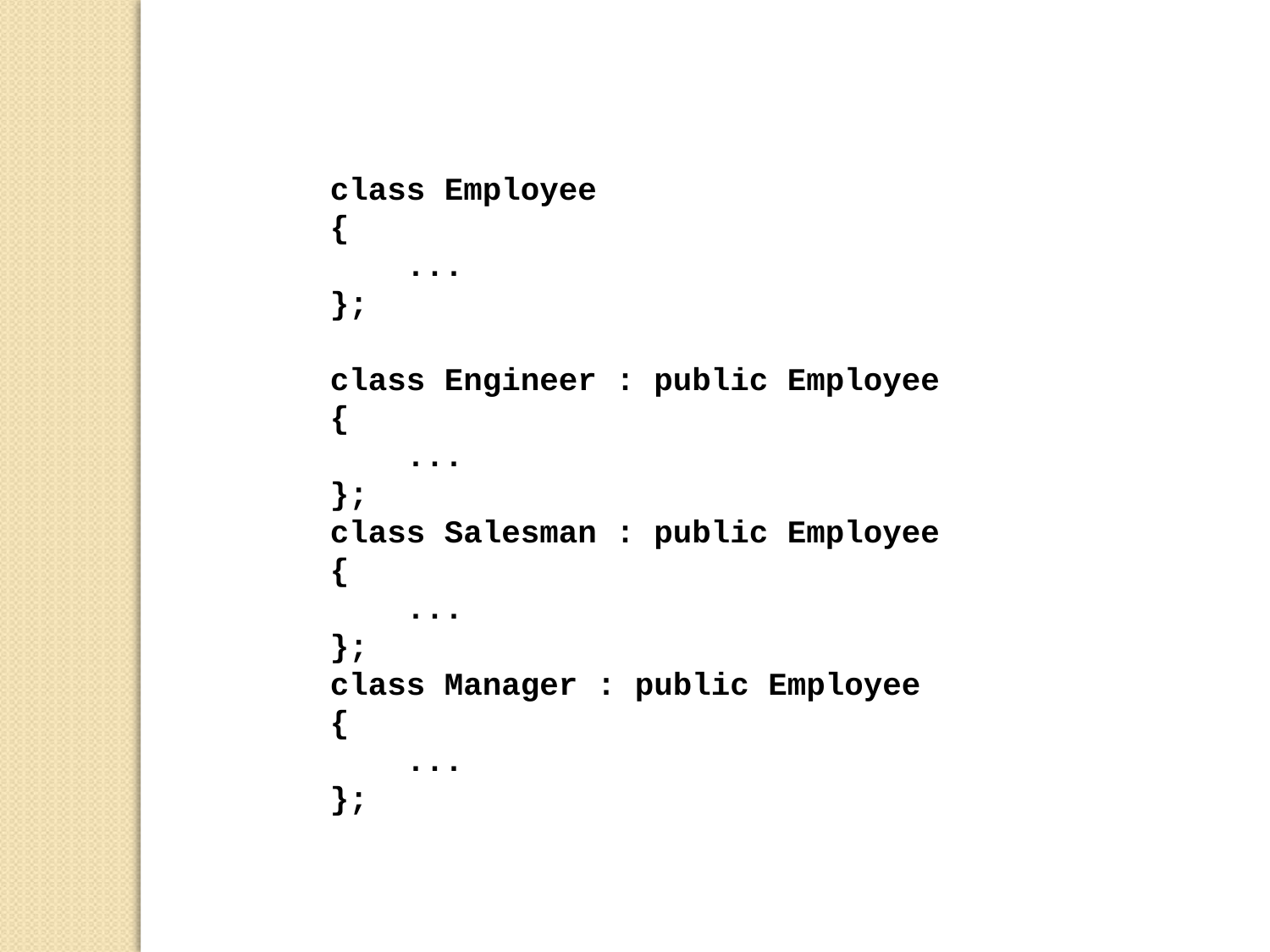

class Employee
{
    ...
};

class Engineer : public Employee
{
    ...
};
class Salesman : public Employee
{
    ...
};
class Manager : public Employee
{
    ...
};